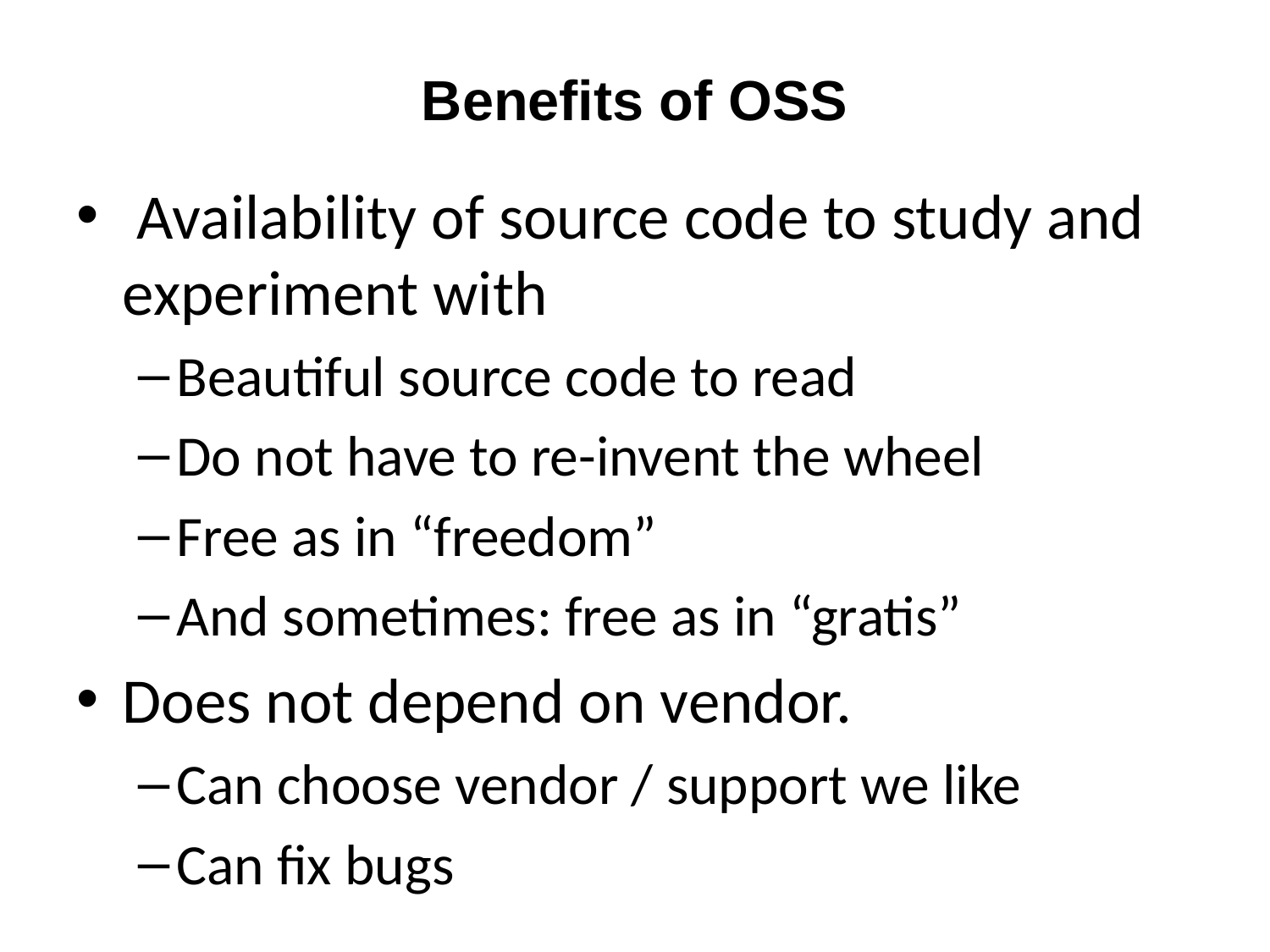

# Benefits of OSS
 Availability of source code to study and experiment with
Beautiful source code to read
Do not have to re-invent the wheel
Free as in “freedom”
And sometimes: free as in “gratis”
Does not depend on vendor.
Can choose vendor / support we like
Can fix bugs